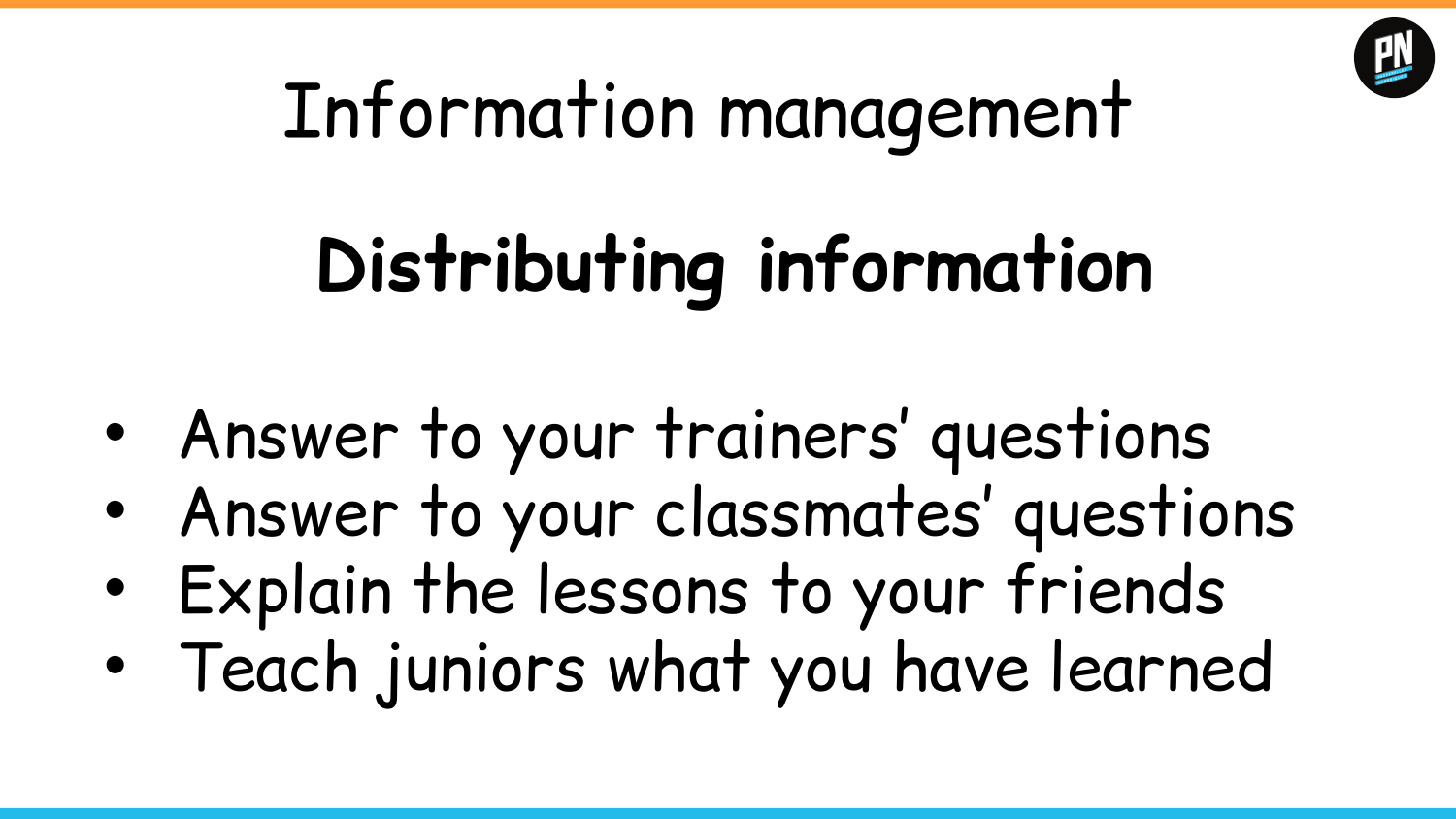

# Information management
Distributing information

Answer to your trainers’ questions
Answer to your classmates’ questions
Explain the lessons to your friends
Teach juniors what you have learned